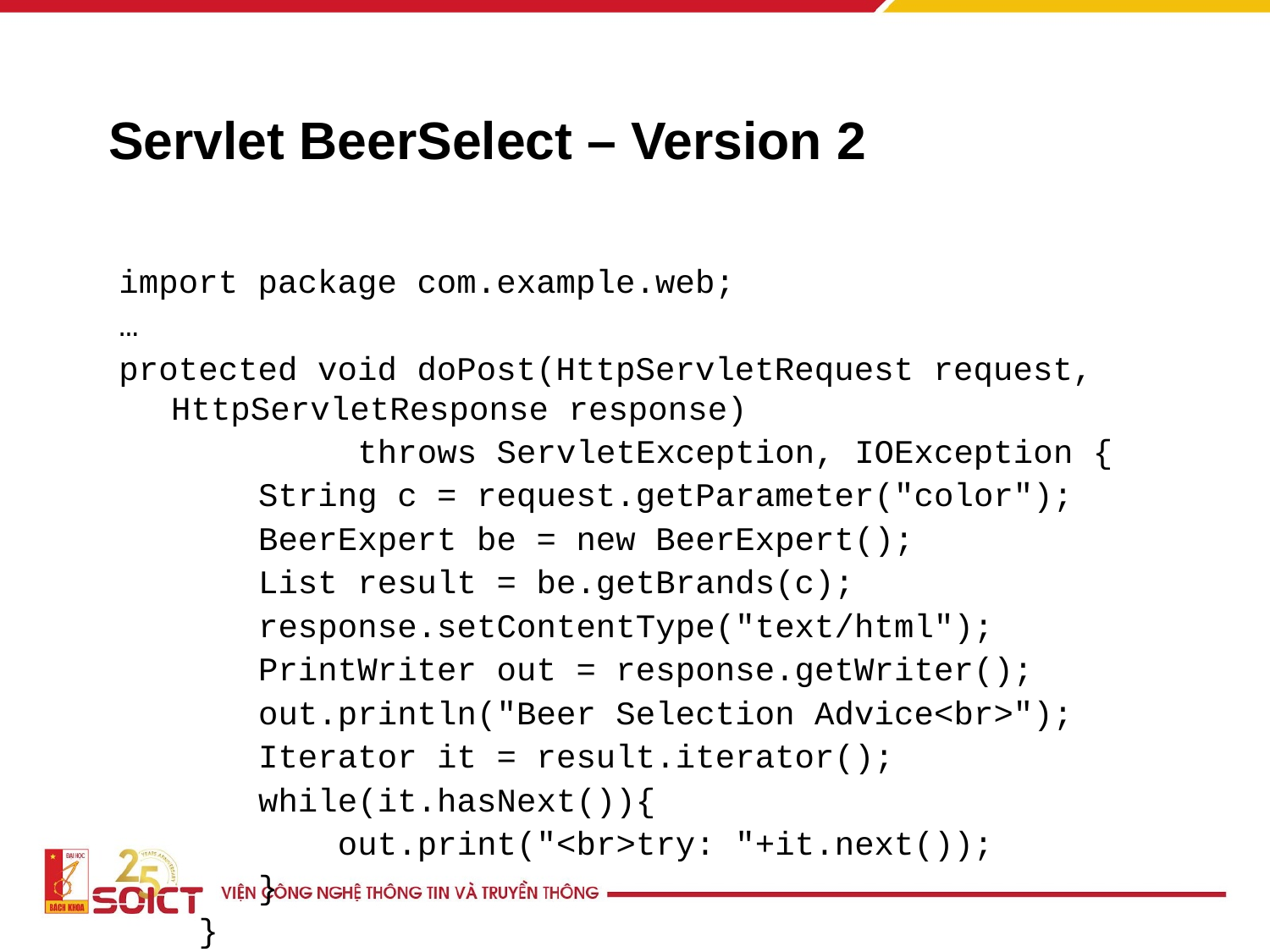

# Servlet BeerSelect – Version 2
import package com.example.web;
…
protected void doPost(HttpServletRequest request, HttpServletResponse response)
            throws ServletException, IOException {
       String c = request.getParameter("color");
       BeerExpert be = new BeerExpert();
       List result = be.getBrands(c);
       response.setContentType("text/html");
       PrintWriter out = response.getWriter();
       out.println("Beer Selection Advice<br>");
       Iterator it = result.iterator();
       while(it.hasNext()){
           out.print("<br>try: "+it.next());
       }
    }